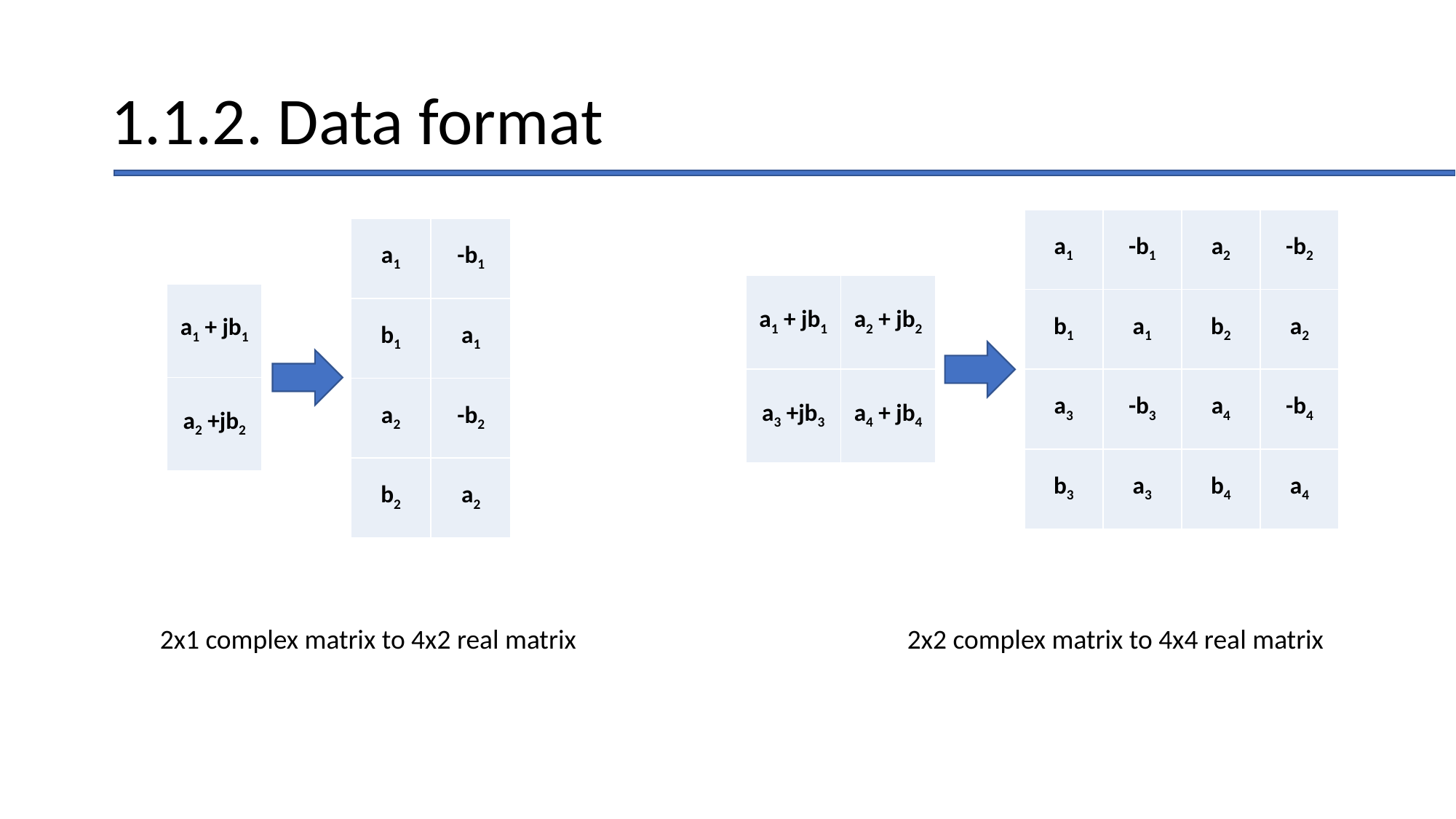

# 1.1.2. Data format

| a1 | -b1 | a2 | -b2 |
| --- | --- | --- | --- |
| b1 | a1 | b2 | a2 |
| a3 | -b3 | a4 | -b4 |
| b3 | a3 | b4 | a4 |
| a1 | -b1 |
| --- | --- |
| b1 | a1 |
| a2 | -b2 |
| b2 | a2 |
| a1 + jb1 | a2 + jb2 |
| --- | --- |
| a3 +jb3 | a4 + jb4 |
| a1 + jb1 |
| --- |
| a2 +jb2 |

2x1 complex matrix to 4x2 real matrix
2x2 complex matrix to 4x4 real matrix